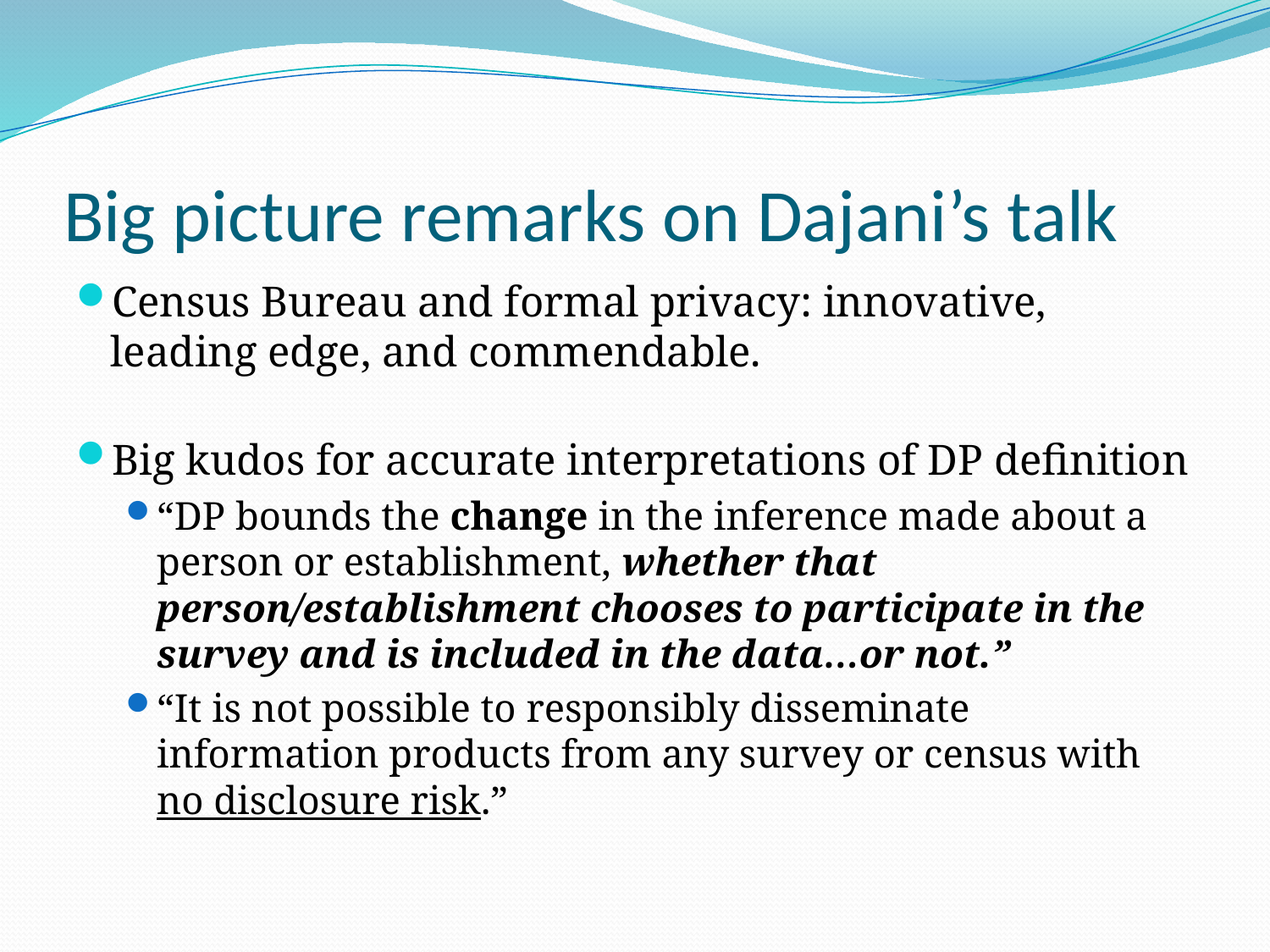

# Big picture remarks on Dajani’s talk
Census Bureau and formal privacy: innovative, leading edge, and commendable.
Big kudos for accurate interpretations of DP definition
“DP bounds the change in the inference made about a person or establishment, whether that person/establishment chooses to participate in the survey and is included in the data…or not.”
“It is not possible to responsibly disseminate information products from any survey or census with no disclosure risk.”